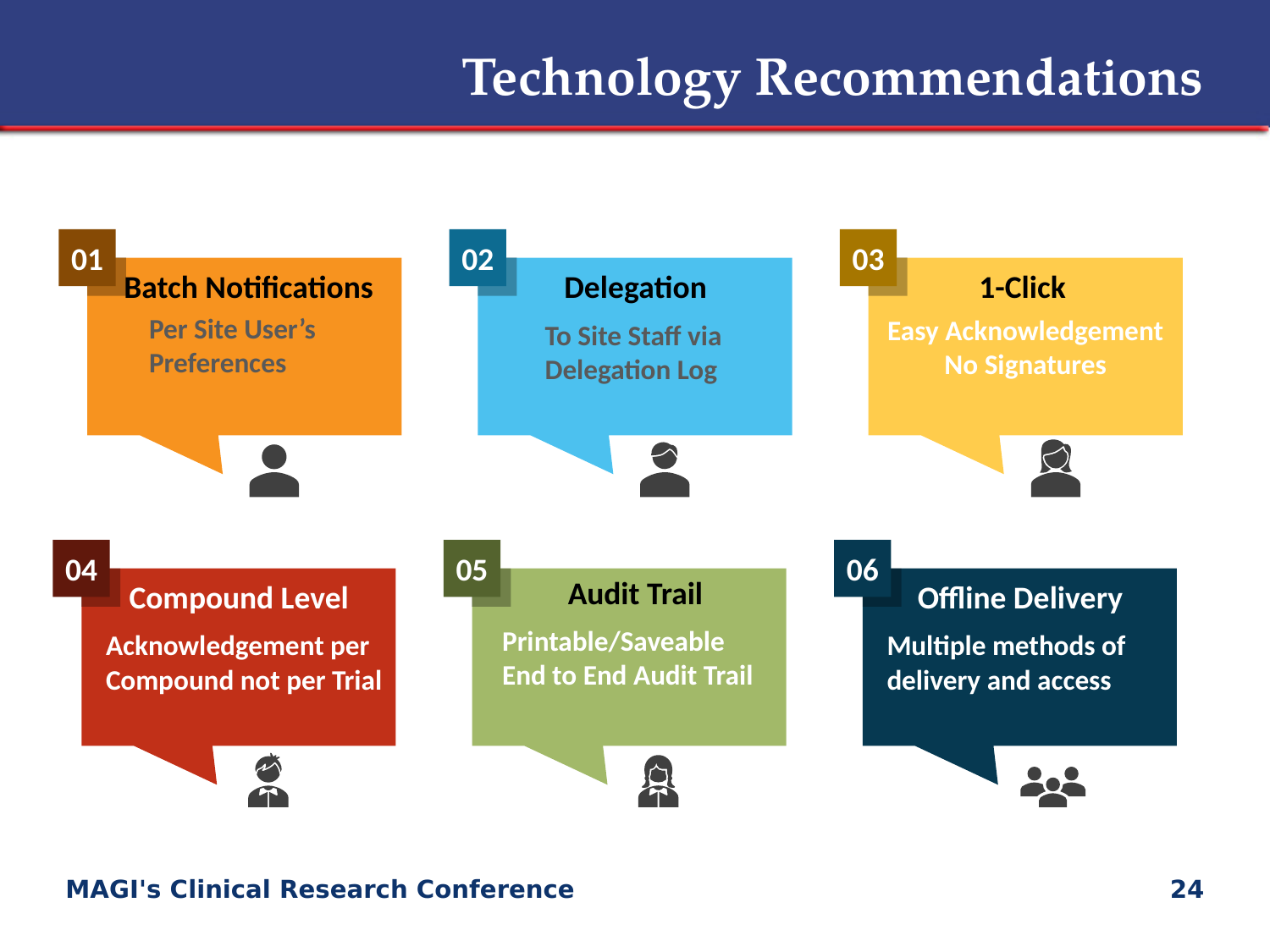

# Technology Recommendations
01
02
03

Easy Acknowledgement No Signatures

1-Click

  Batch Notifications
Per Site User’s Preferences
Delegation
To Site Staff via      Delegation Log

04
05
06
Audit Trail
Printable/Saveable
End to End Audit Trail

Compound Level
Acknowledgement per Compound not per Trial
Offline Delivery
Multiple methods of delivery and access

MAGI's Clinical Research Conference
24